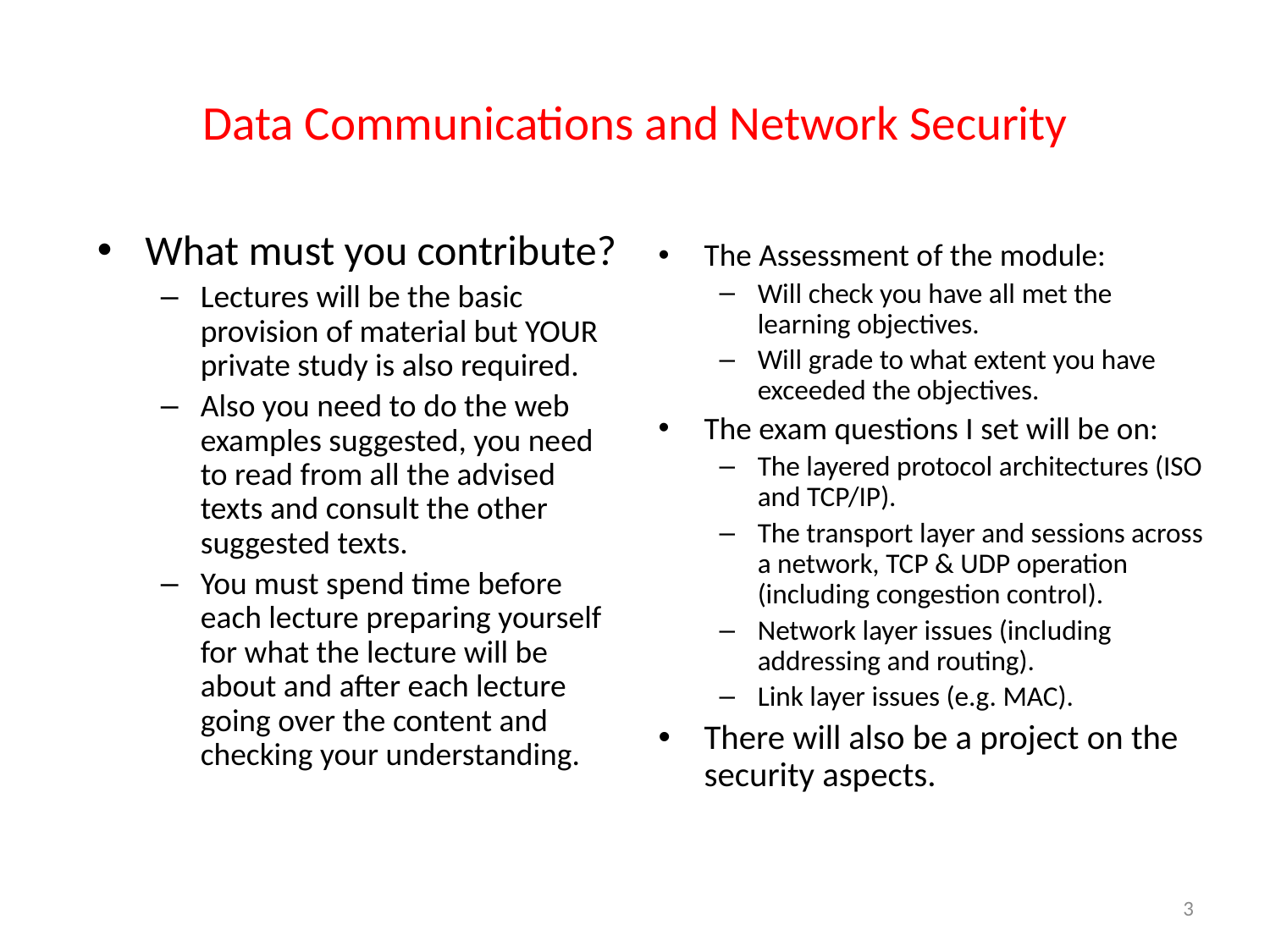

# Data Communications and Network Security
What must you contribute?
Lectures will be the basic provision of material but YOUR private study is also required.
Also you need to do the web examples suggested, you need to read from all the advised texts and consult the other suggested texts.
You must spend time before each lecture preparing yourself for what the lecture will be about and after each lecture going over the content and checking your understanding.

The Assessment of the module:
Will check you have all met the learning objectives.
Will grade to what extent you have exceeded the objectives.
The exam questions I set will be on:
The layered protocol architectures (ISO and TCP/IP).
The transport layer and sessions across a network, TCP & UDP operation (including congestion control).
Network layer issues (including addressing and routing).
Link layer issues (e.g. MAC).
There will also be a project on the security aspects.

3